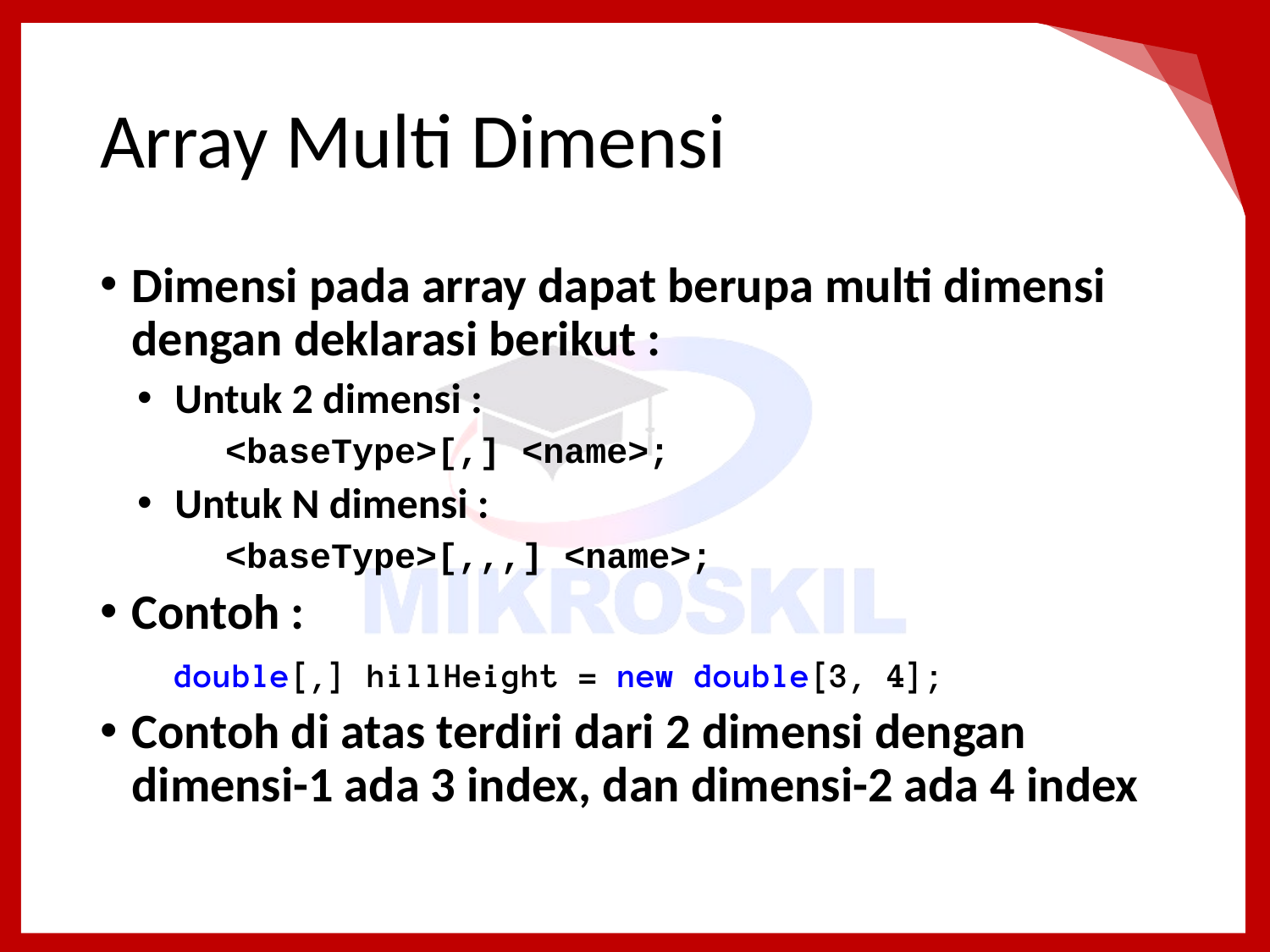

# Array Multi Dimensi
Dimensi pada array dapat berupa multi dimensi dengan deklarasi berikut :
Untuk 2 dimensi :
<baseType>[,] <name>;
Untuk N dimensi :
<baseType>[,,,] <name>;
Contoh :
double[,] hillHeight = new double[3, 4];
Contoh di atas terdiri dari 2 dimensi dengan dimensi-1 ada 3 index, dan dimensi-2 ada 4 index